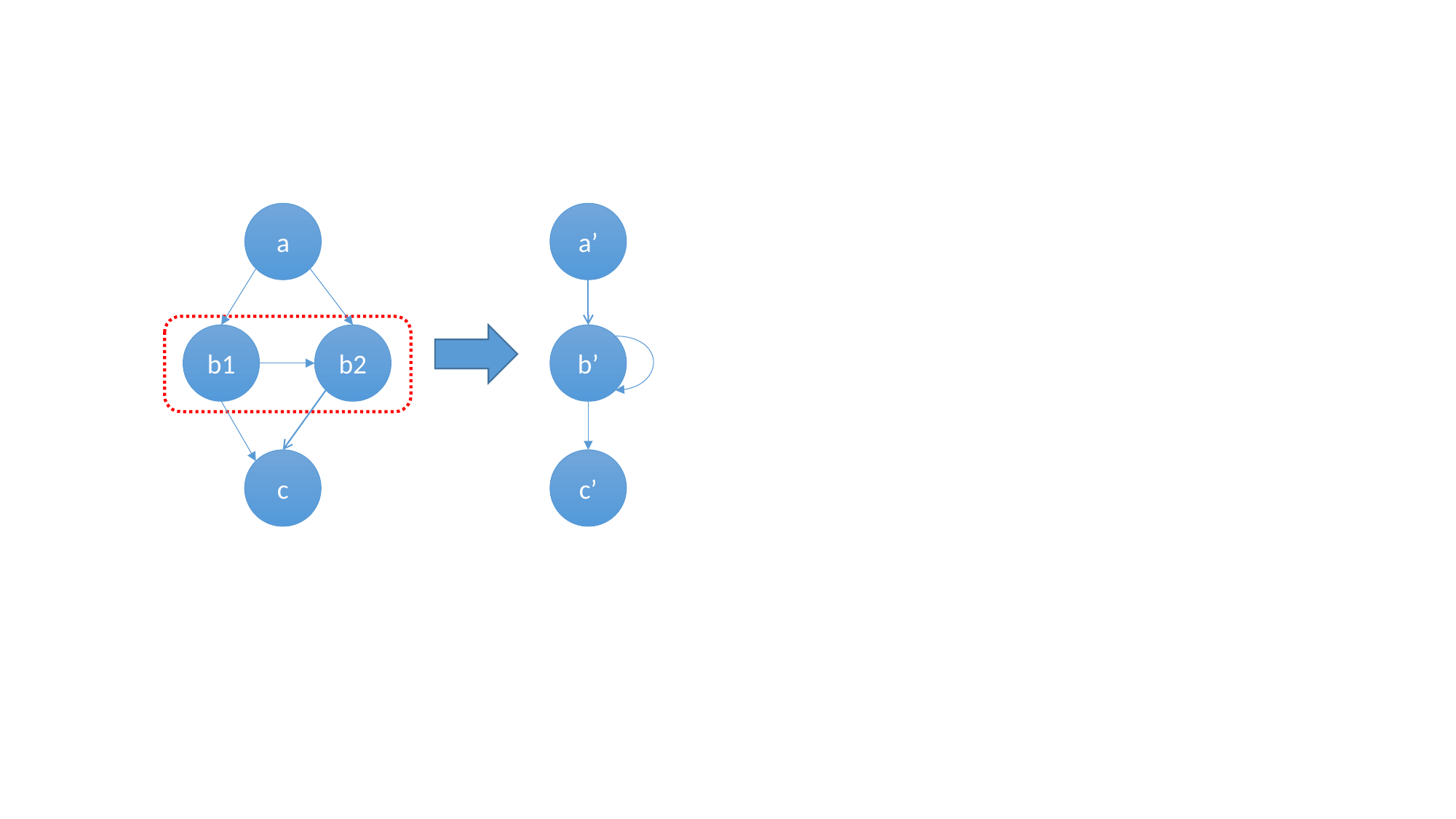

a
a’

b1
b2
b’

c
c’